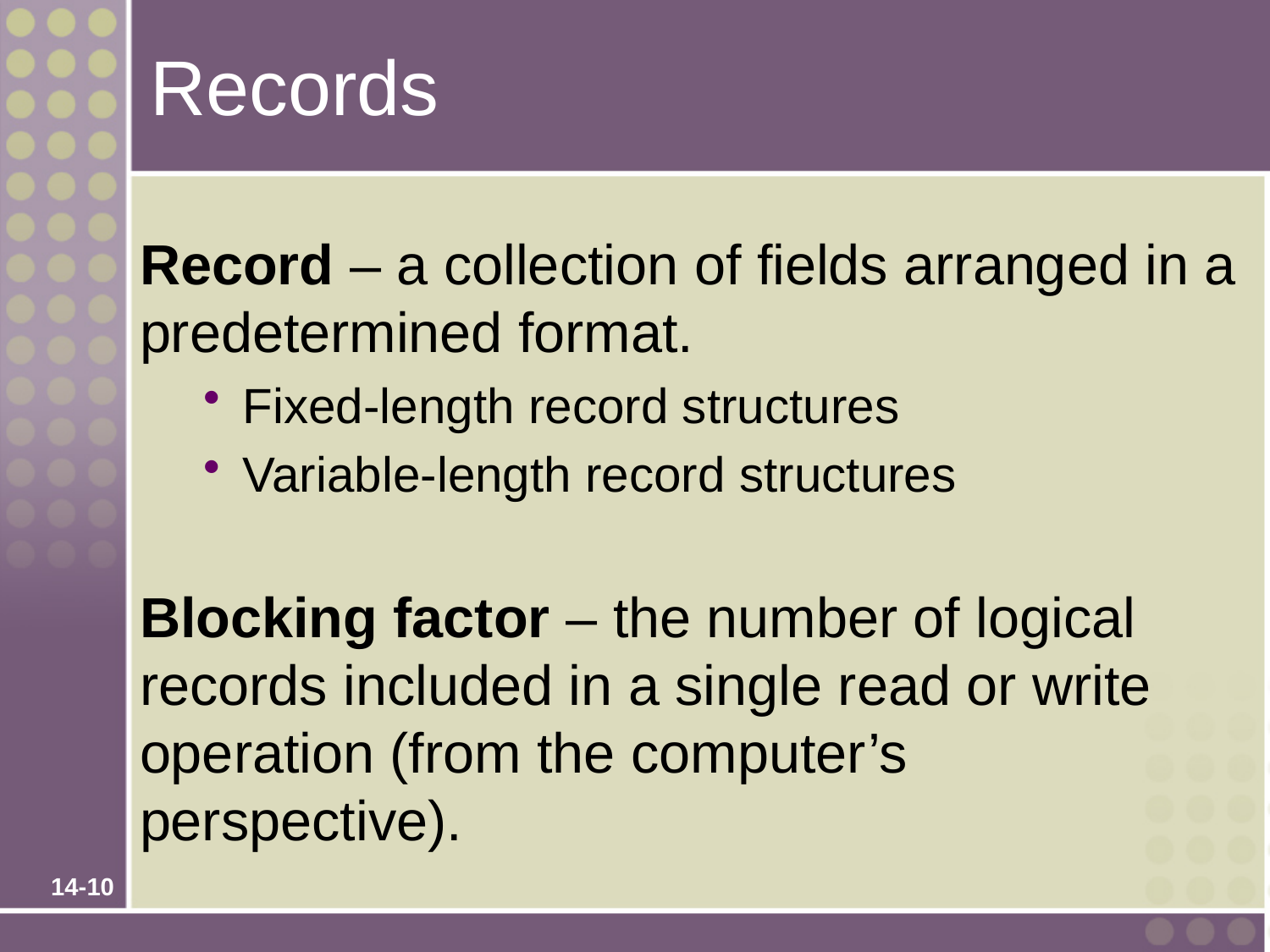

# Records
Record – a collection of fields arranged in a predetermined format.
Fixed-length record structures
Variable-length record structures
Blocking factor – the number of logical records included in a single read or write operation (from the computer’s perspective).

14-10